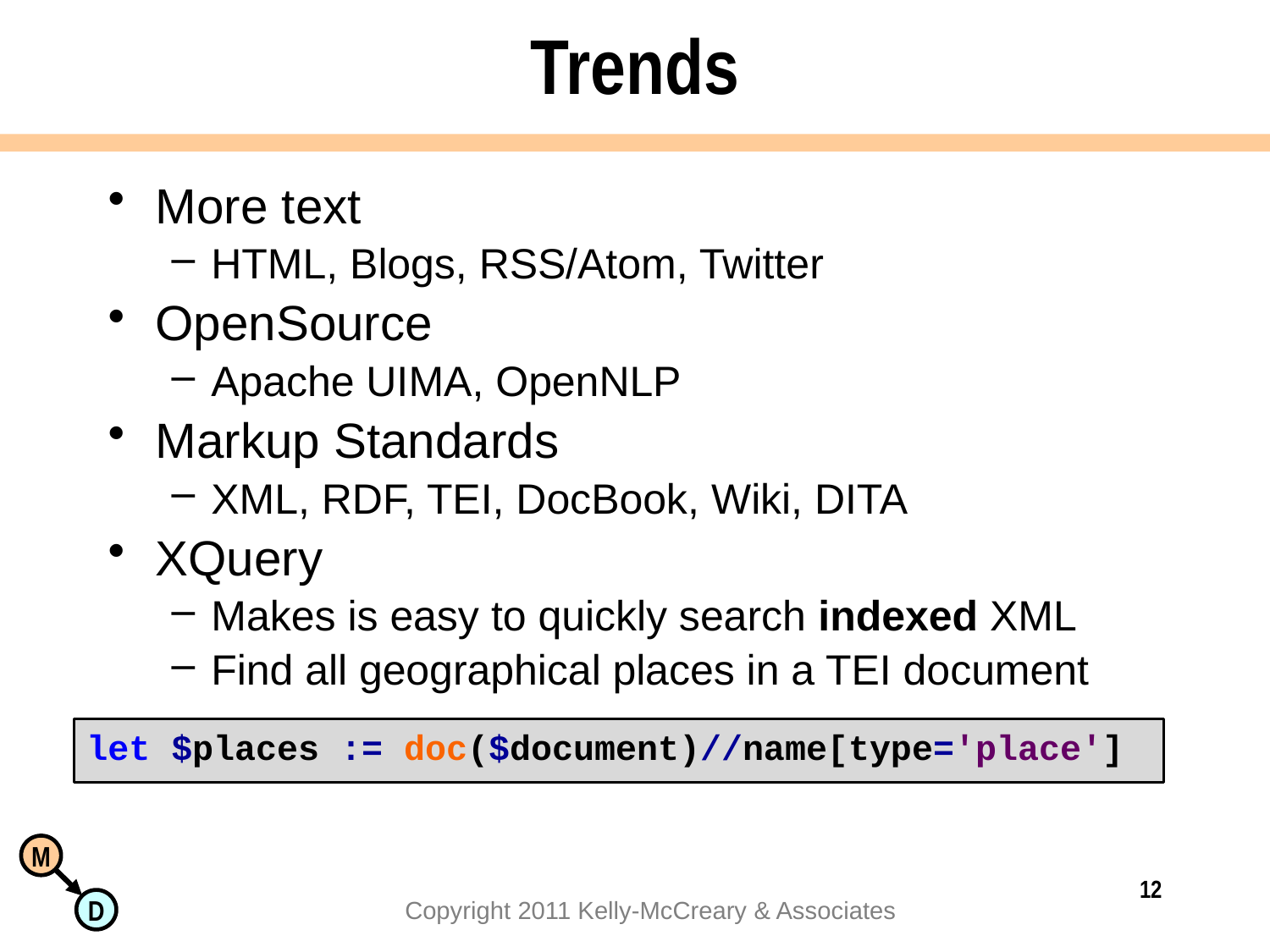

# Trends
More text
HTML, Blogs, RSS/Atom, Twitter
OpenSource
Apache UIMA, OpenNLP
Markup Standards
XML, RDF, TEI, DocBook, Wiki, DITA
XQuery
Makes is easy to quickly search indexed XML
Find all geographical places in a TEI document
let $places := doc($document)//name[type='place']

12
Copyright 2011 Kelly-McCreary & Associates